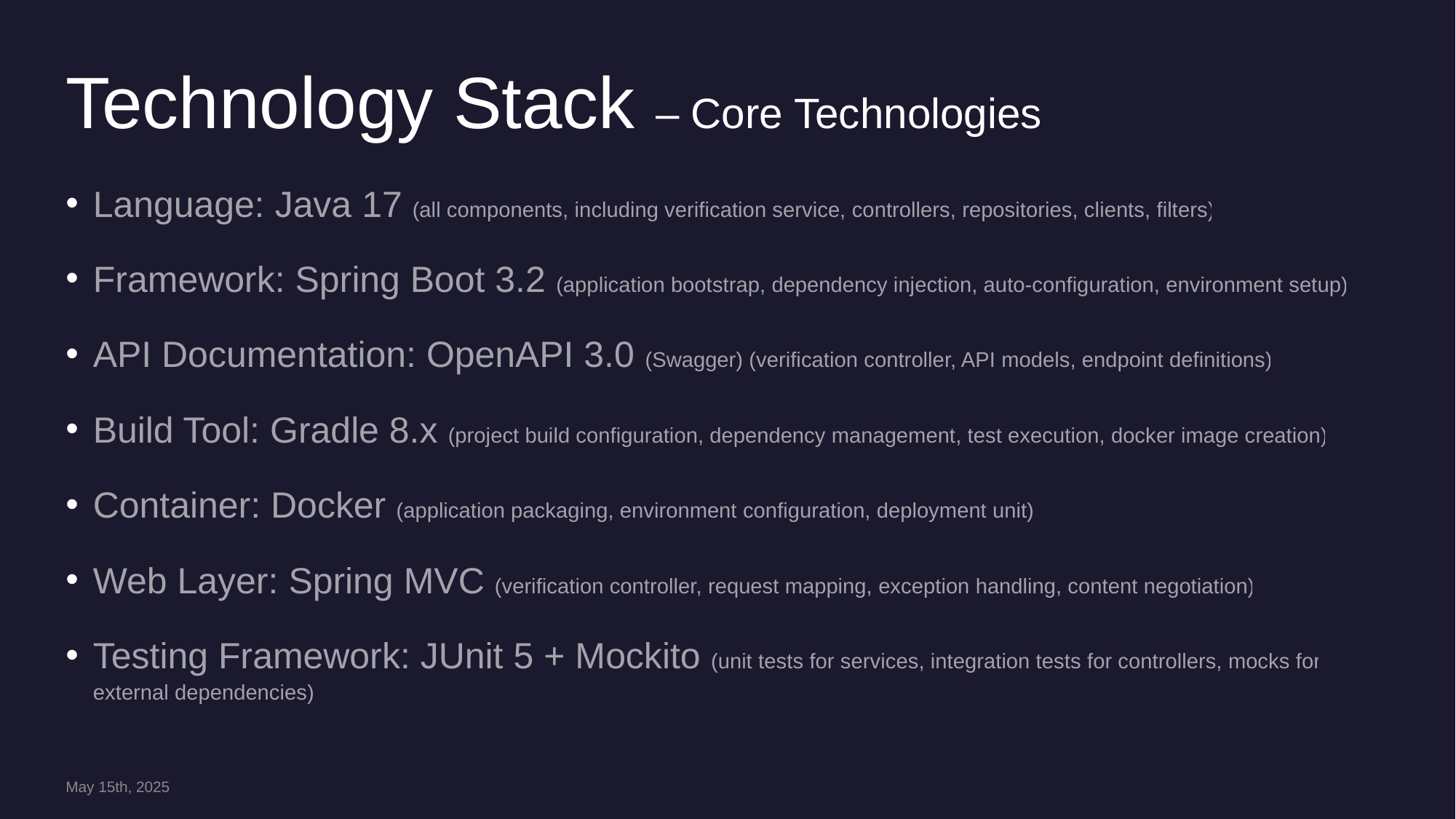

# Technology Stack – Core Technologies
Language: Java 17 (all components, including verification service, controllers, repositories, clients, filters)
Framework: Spring Boot 3.2 (application bootstrap, dependency injection, auto-configuration, environment setup)
API Documentation: OpenAPI 3.0 (Swagger) (verification controller, API models, endpoint definitions)
Build Tool: Gradle 8.x (project build configuration, dependency management, test execution, docker image creation)
Container: Docker (application packaging, environment configuration, deployment unit)
Web Layer: Spring MVC (verification controller, request mapping, exception handling, content negotiation)
Testing Framework: JUnit 5 + Mockito (unit tests for services, integration tests for controllers, mocks for external dependencies)
May 15th, 2025